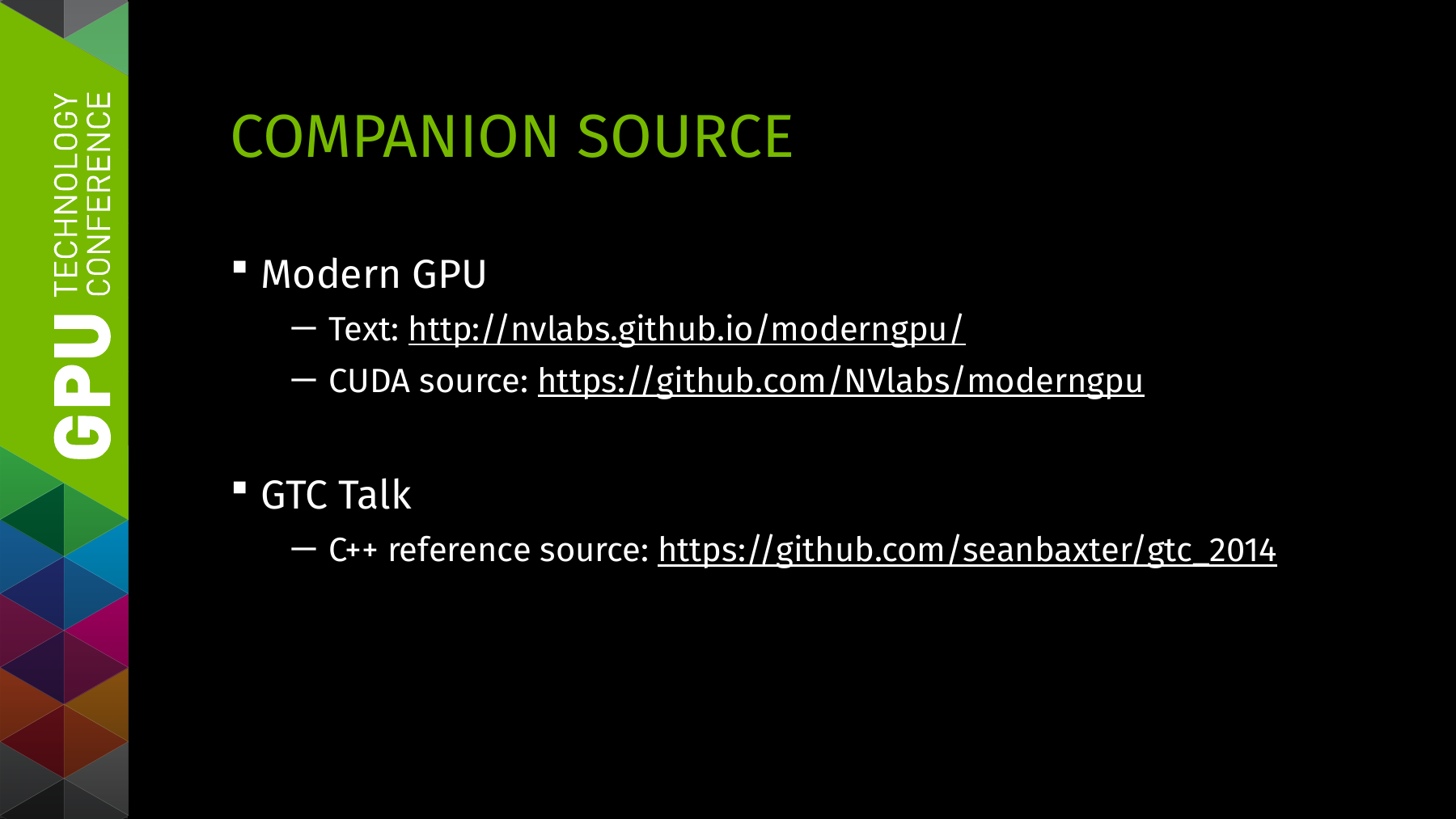

# Companion source
Modern GPU
Text: http://nvlabs.github.io/moderngpu/
CUDA source: https://github.com/NVlabs/moderngpu

GTC Talk
C++ reference source: https://github.com/seanbaxter/gtc_2014